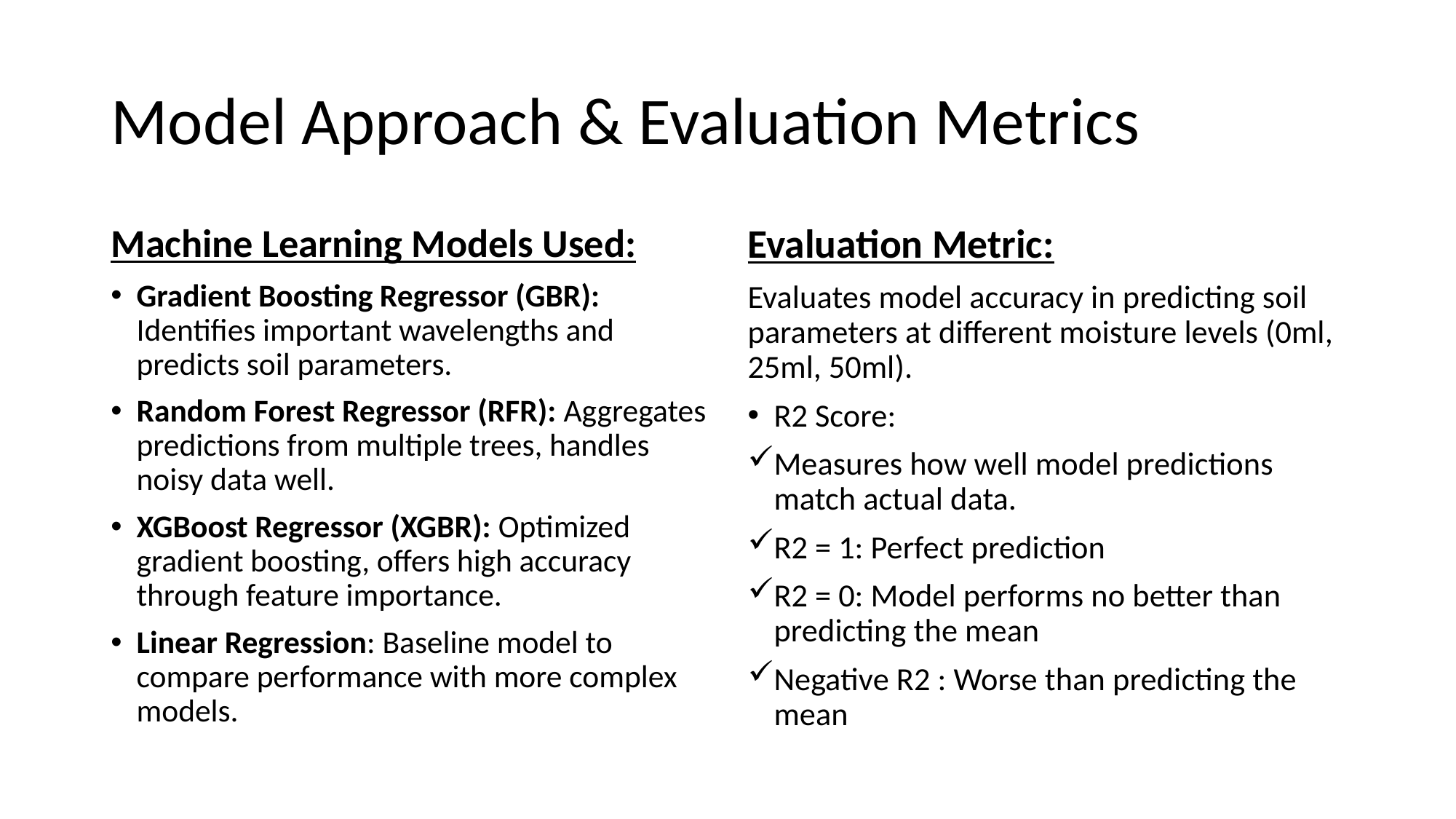

# Model Approach & Evaluation Metrics
Machine Learning Models Used:
Gradient Boosting Regressor (GBR): Identifies important wavelengths and predicts soil parameters.
Random Forest Regressor (RFR): Aggregates predictions from multiple trees, handles noisy data well.
XGBoost Regressor (XGBR): Optimized gradient boosting, offers high accuracy through feature importance.
Linear Regression: Baseline model to compare performance with more complex models.
Evaluation Metric:
Evaluates model accuracy in predicting soil parameters at different moisture levels (0ml, 25ml, 50ml).
R2 Score:
Measures how well model predictions match actual data.
R2 = 1: Perfect prediction
R2 = 0: Model performs no better than predicting the mean
Negative R2 : Worse than predicting the mean